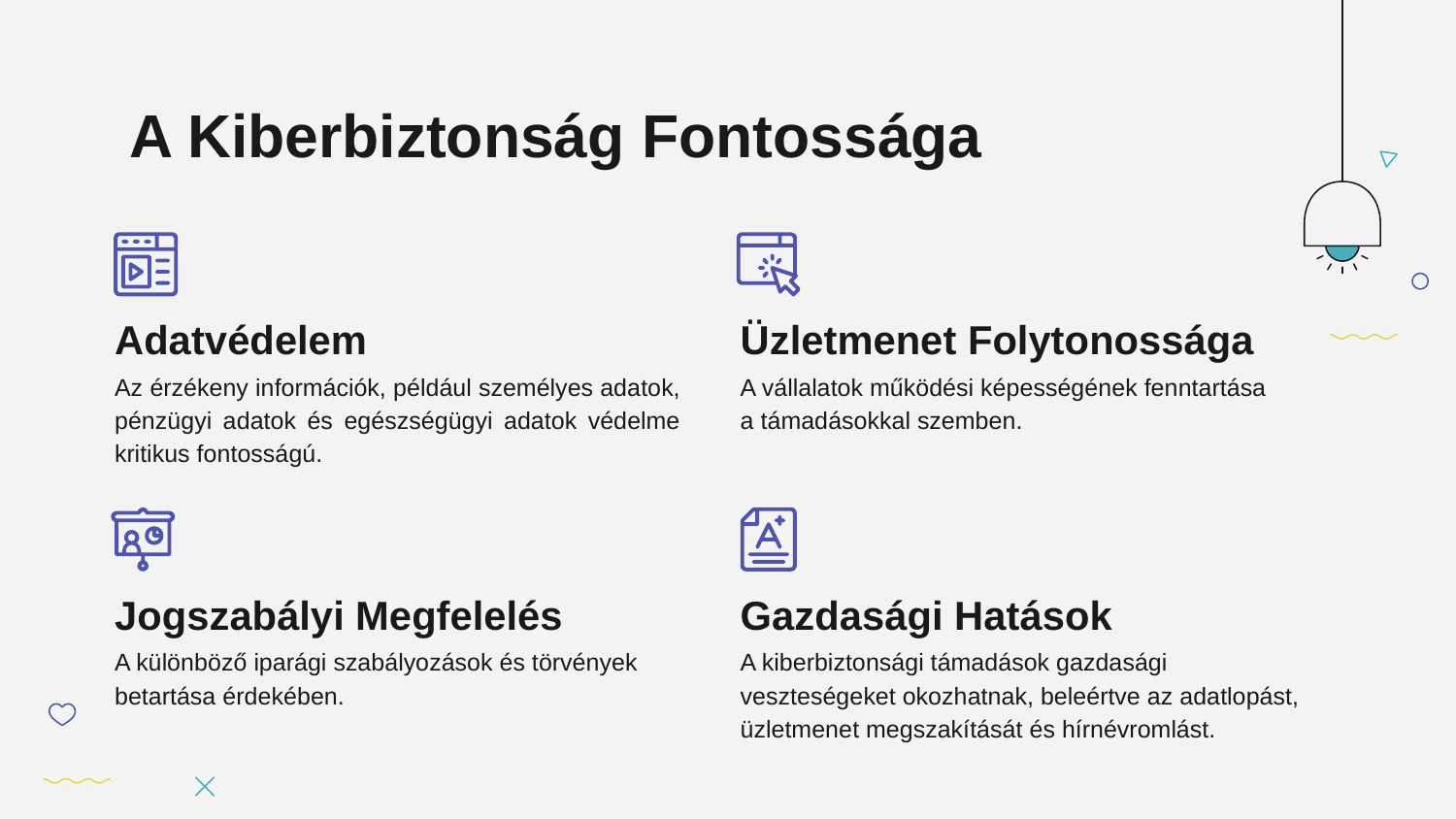

# A Kiberbiztonság Fontossága

Adatvédelem
Üzletmenet Folytonossága
Az érzékeny információk, például személyes adatok, pénzügyi adatok és egészségügyi adatok védelme kritikus fontosságú.
A vállalatok működési képességének fenntartása a támadásokkal szemben.

Jogszabályi Megfelelés
Gazdasági Hatások
A különböző iparági szabályozások és törvények betartása érdekében.
A kiberbiztonsági támadások gazdasági veszteségeket okozhatnak, beleértve az adatlopást, üzletmenet megszakítását és hírnévromlást.